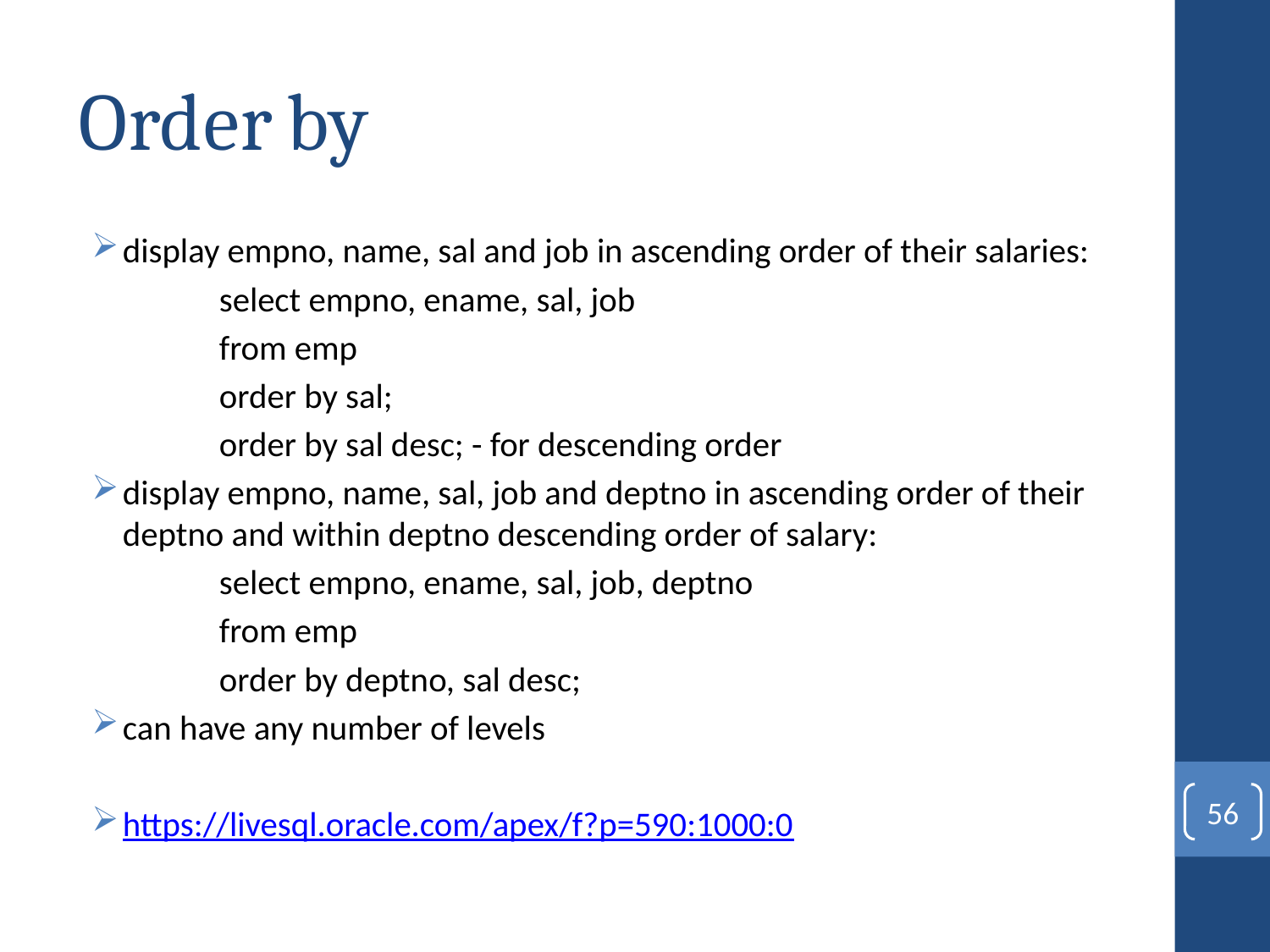

# Order by
display empno, name, sal and job in ascending order of their salaries:
select empno, ename, sal, job
from emp
order by sal;
order by sal desc; - for descending order
display empno, name, sal, job and deptno in ascending order of their deptno and within deptno descending order of salary:
select empno, ename, sal, job, deptno
from emp
order by deptno, sal desc;
can have any number of levels

https://livesql.oracle.com/apex/f?p=590:1000:0

56